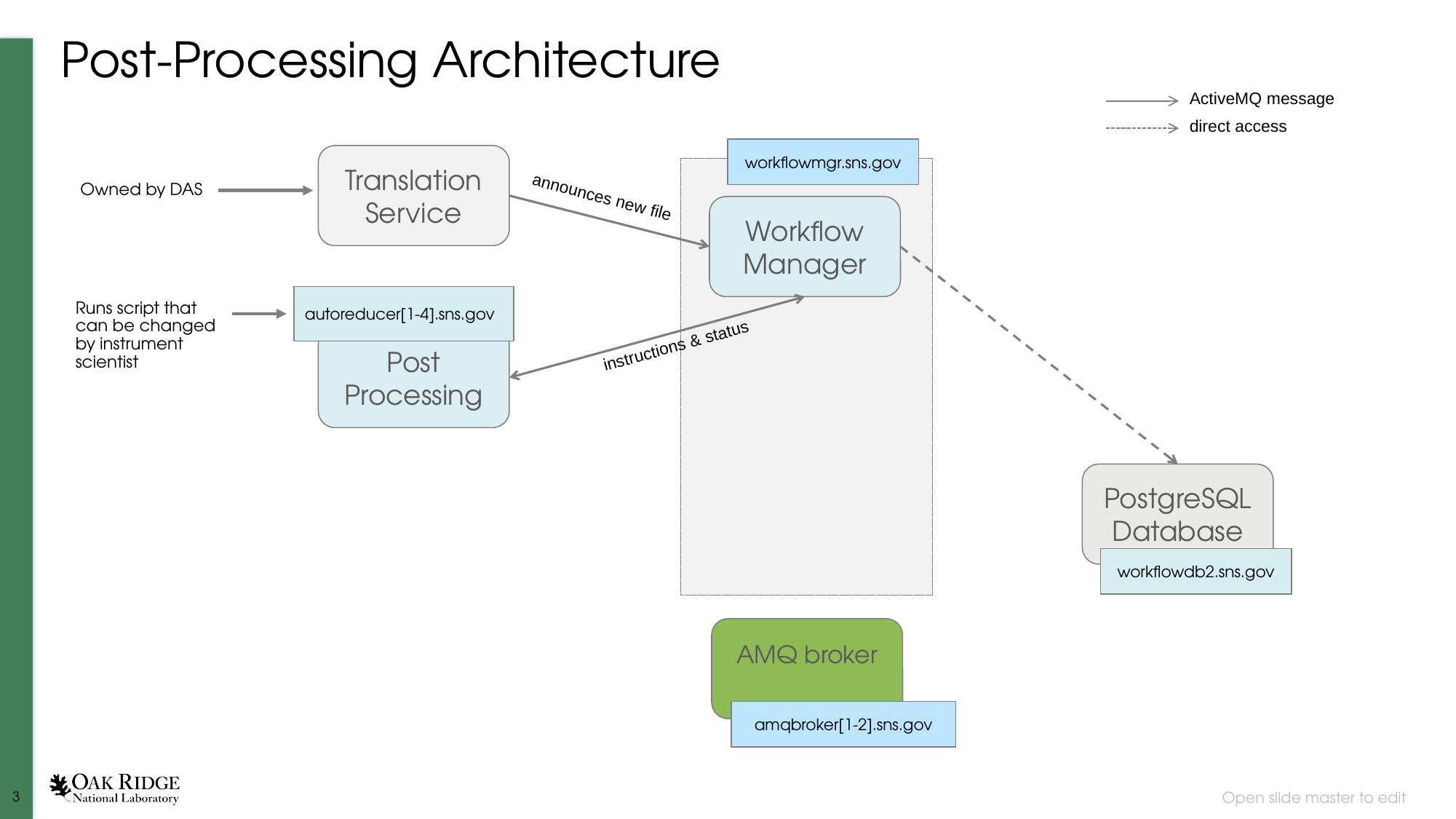

# Post-Processing Architecture
ActiveMQ message
direct access
workflowmgr.sns.gov
Translation Service

Owned by DAS
announces new file
Workflow Manager
autoreducer[1-4].sns.gov
Runs script that can be changed by instrument scientist
Post Processing
instructions & status
PostgreSQL Database
workflowdb2.sns.gov
AMQ broker

amqbroker[1-2].sns.gov